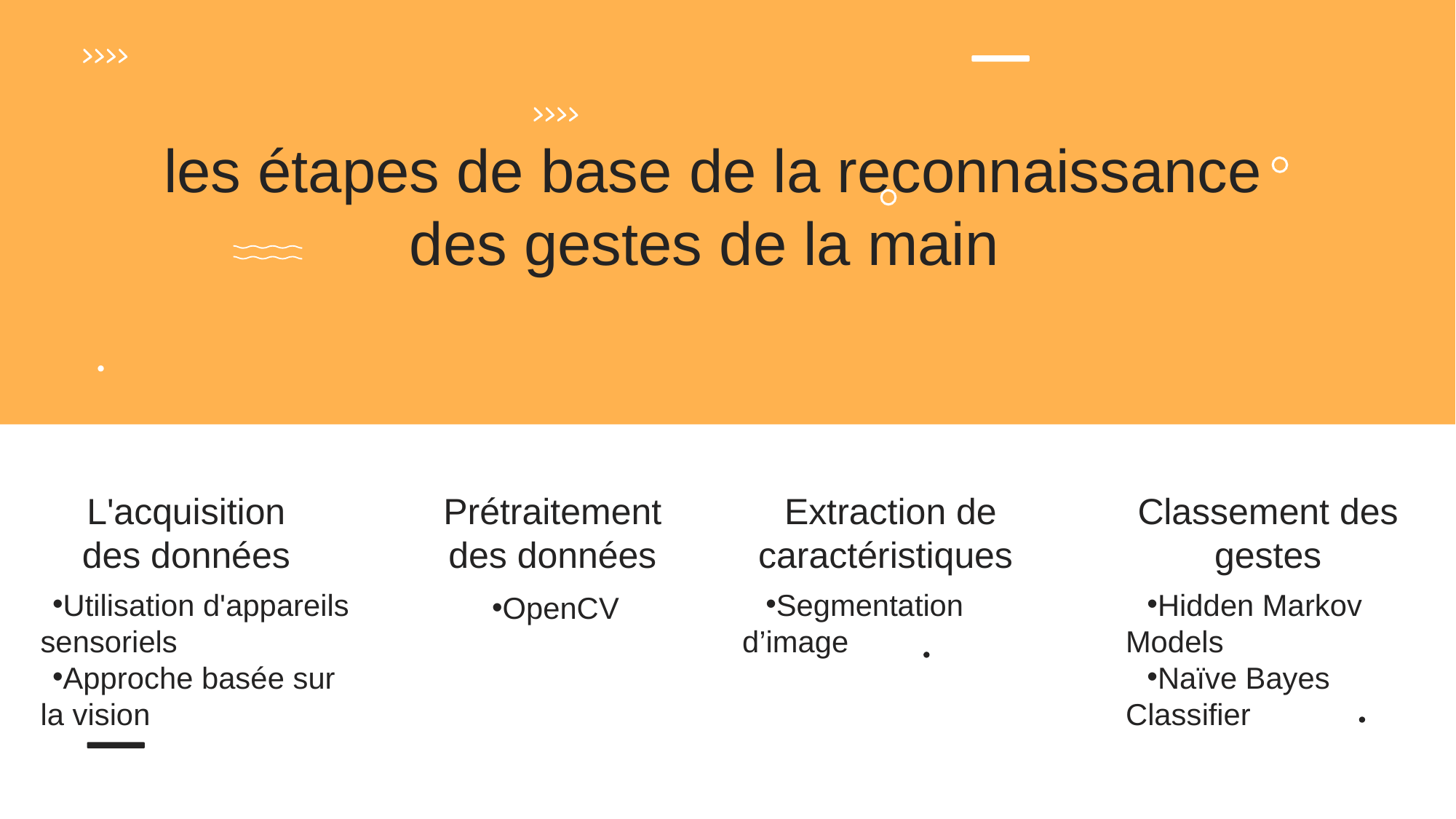

les étapes de base de la reconnaissance des gestes de la main
# L'acquisition des données
Prétraitement des données
Extraction de caractéristiques
Classement des gestes
Utilisation d'appareils sensoriels
Approche basée sur la vision
Segmentation d’image
Hidden Markov Models
Naïve Bayes Classifier
OpenCV